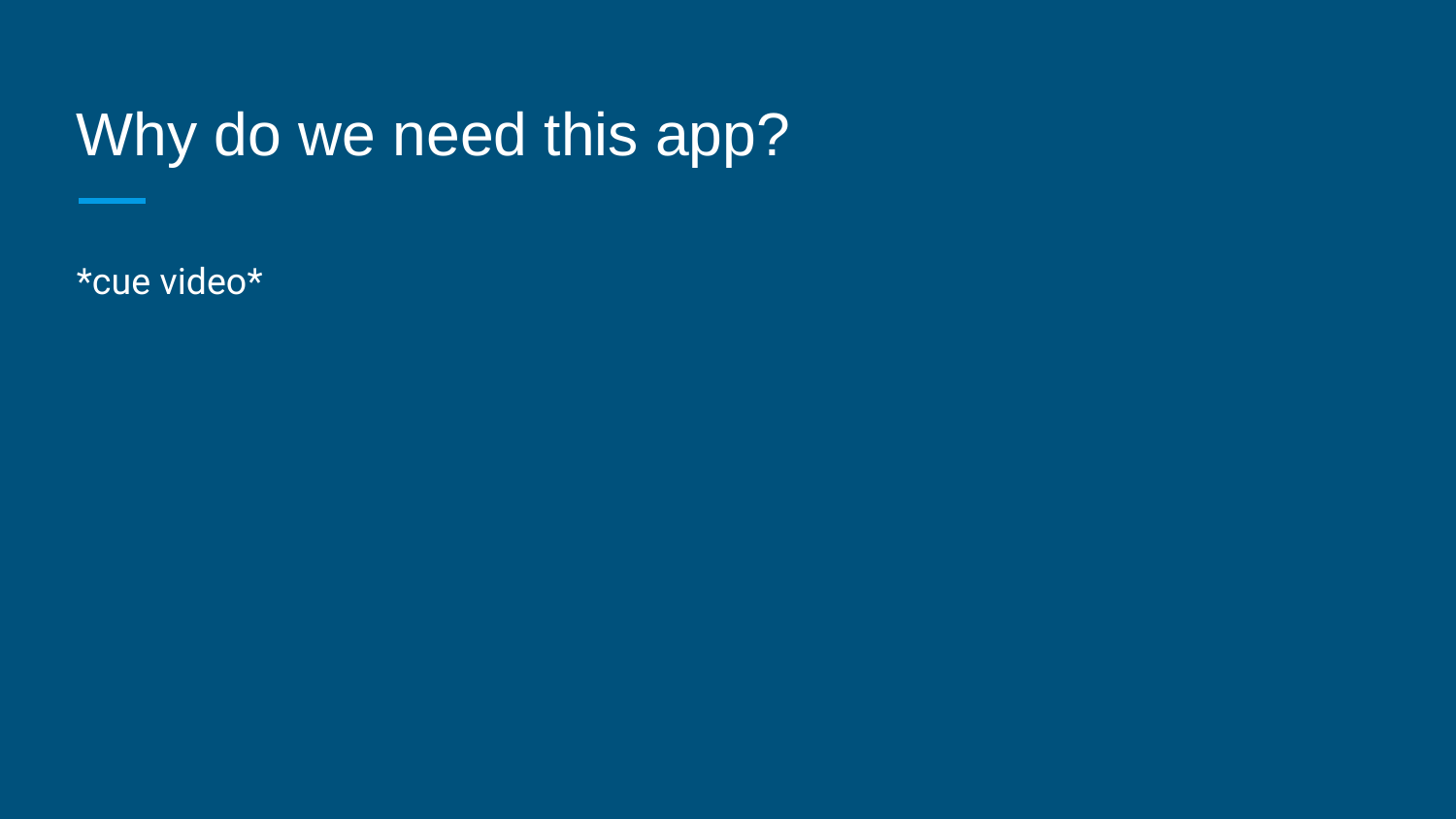

# Why do we need this app?
*cue video*